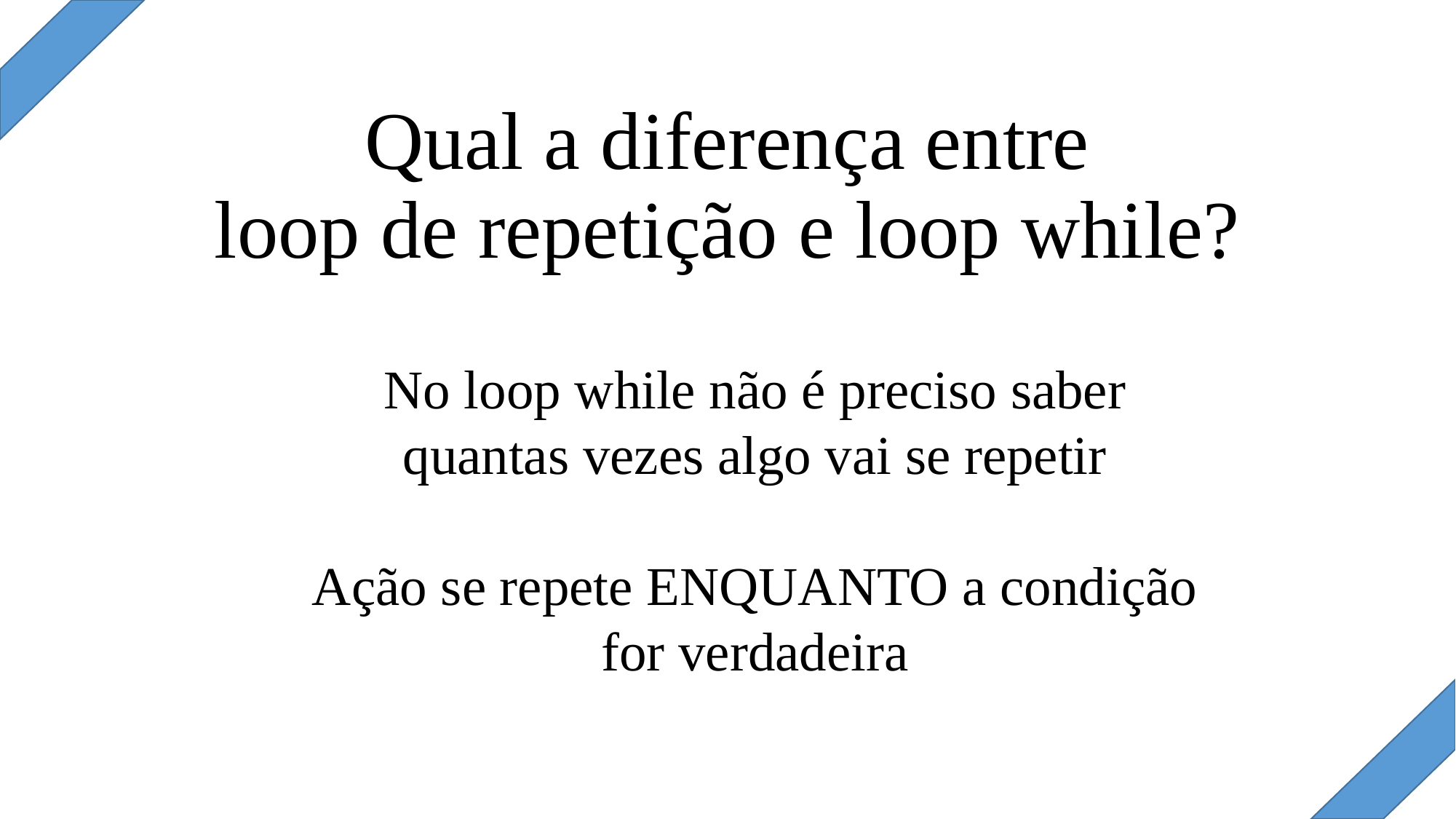

# Qual a diferença entre loop de repetição e loop while?
No loop while não é preciso saber quantas vezes algo vai se repetir

Ação se repete ENQUANTO a condição for verdadeira